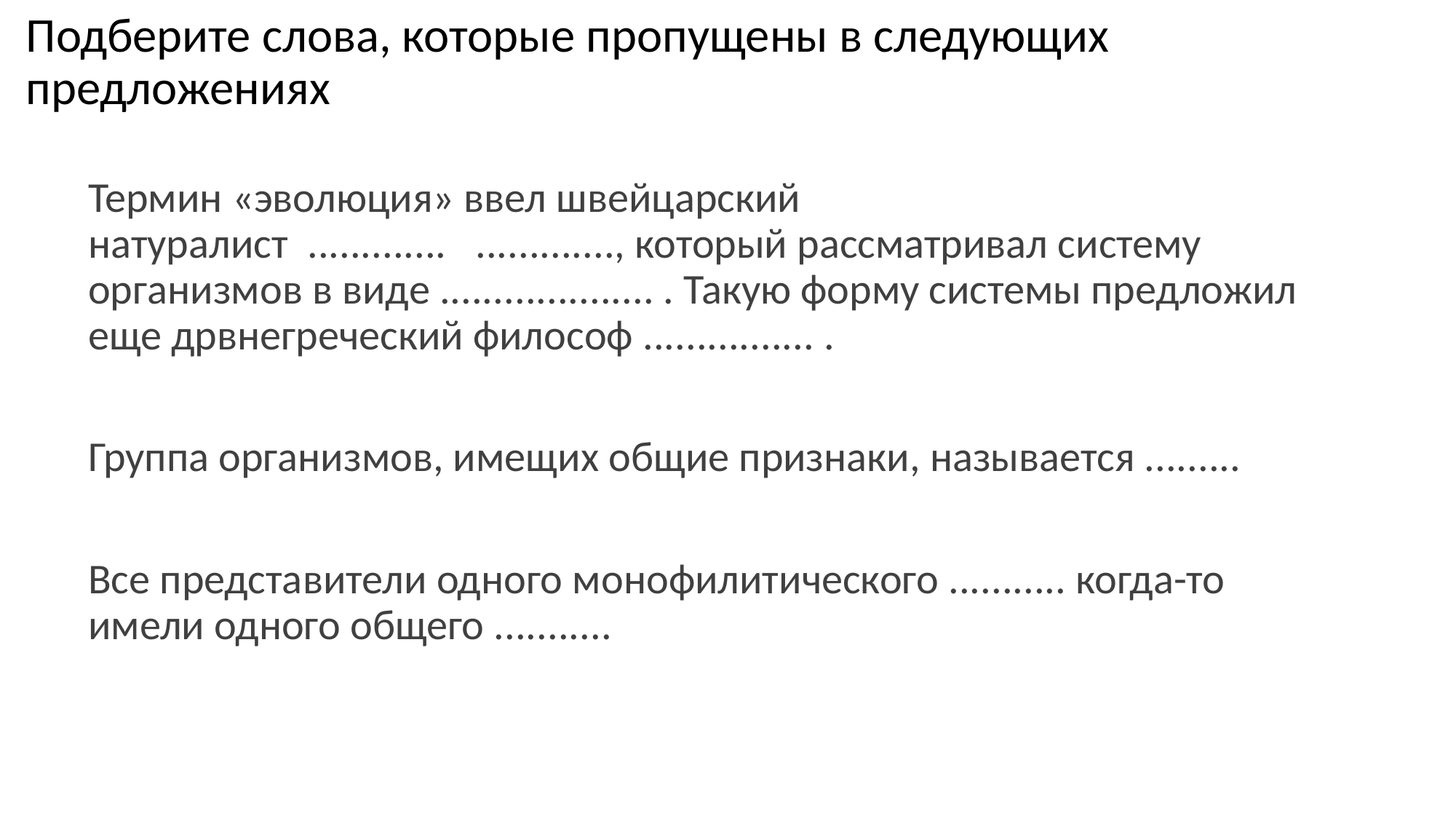

# Подберите слова, которые пропущены в следующих предложениях
Термин «эволюция» ввел швейцарский натуралист  .............   ............., который рассматривал систему организмов в виде .................... . Такую форму системы предложил еще дрвнегреческий философ ................ .

Группа организмов, имещих общие признаки, называется .........

Все представители одного монофилитического ........... когда-то имели одного общего ...........